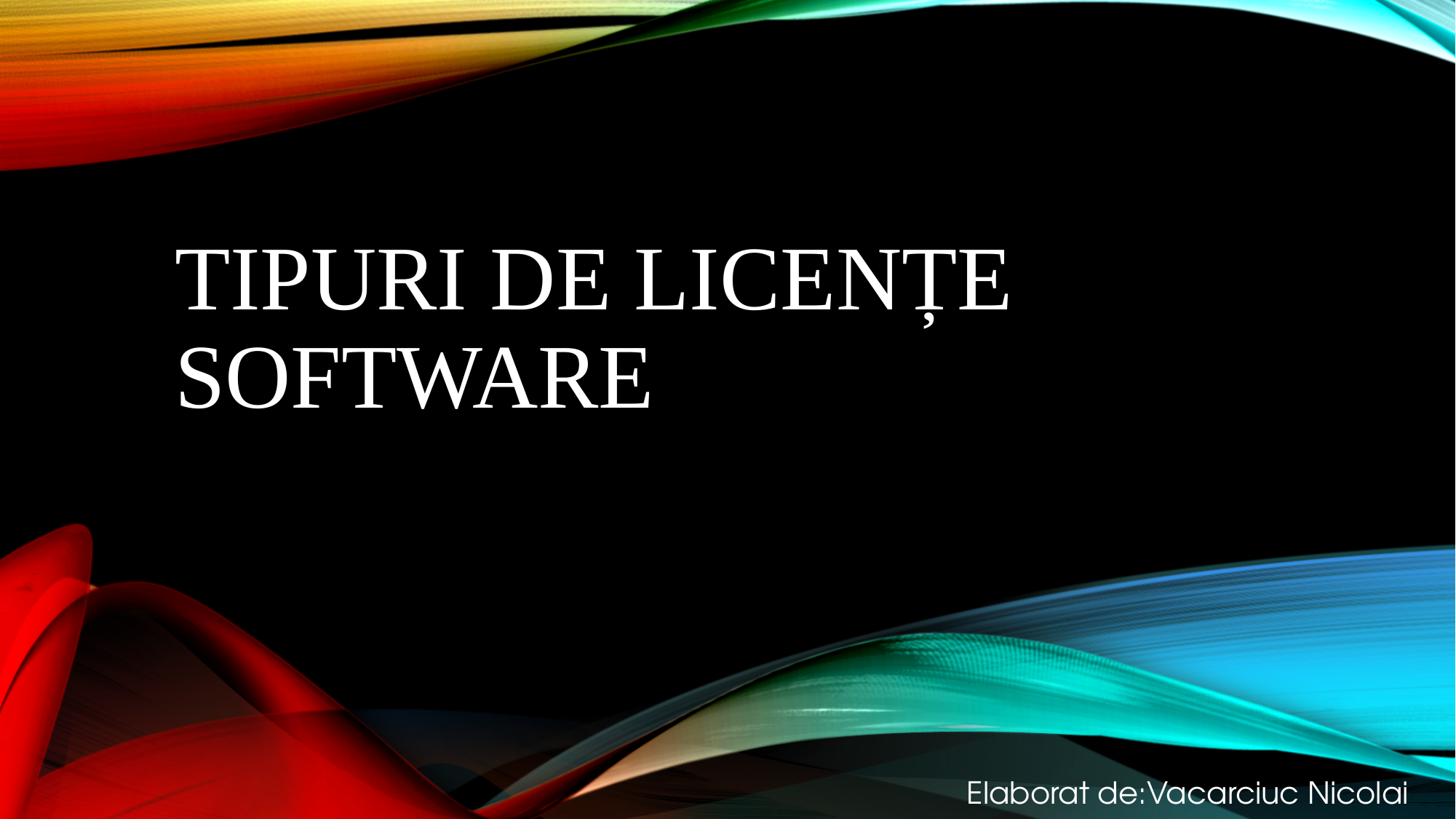

# Tipuri de licențe software
Elaborat de:Vacarciuc Nicolai